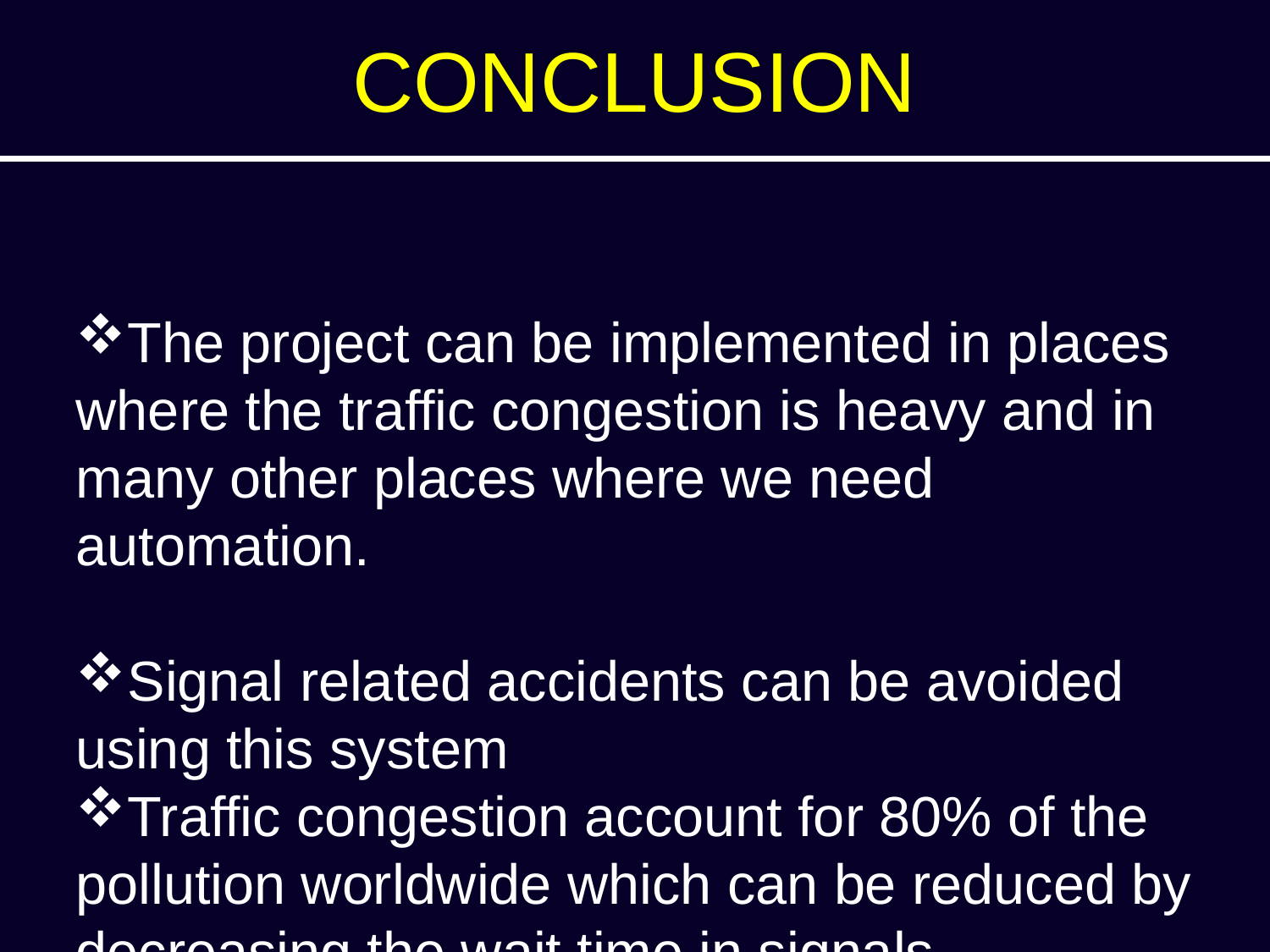

# CONCLUSION

The project can be implemented in places where the traffic congestion is heavy and in many other places where we need automation.

Signal related accidents can be avoided using this system
Traffic congestion account for 80% of the pollution worldwide which can be reduced by decreasing the wait time in signals.